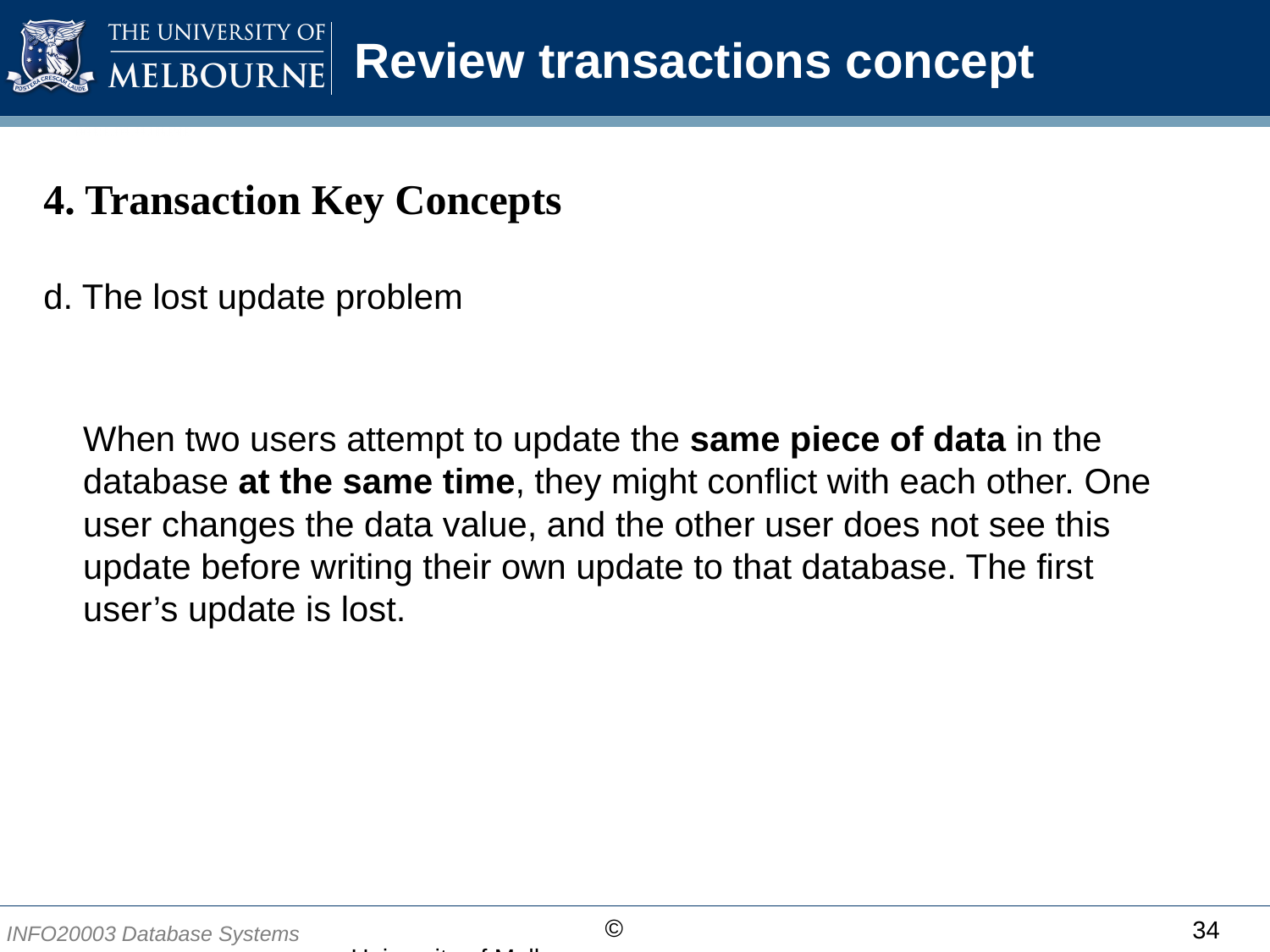

# Review transactions concept
4. Transaction Key Concepts
d. The lost update problem
When two users attempt to update the same piece of data in the database at the same time, they might conflict with each other. One user changes the data value, and the other user does not see this update before writing their own update to that database. The first user’s update is lost.
34